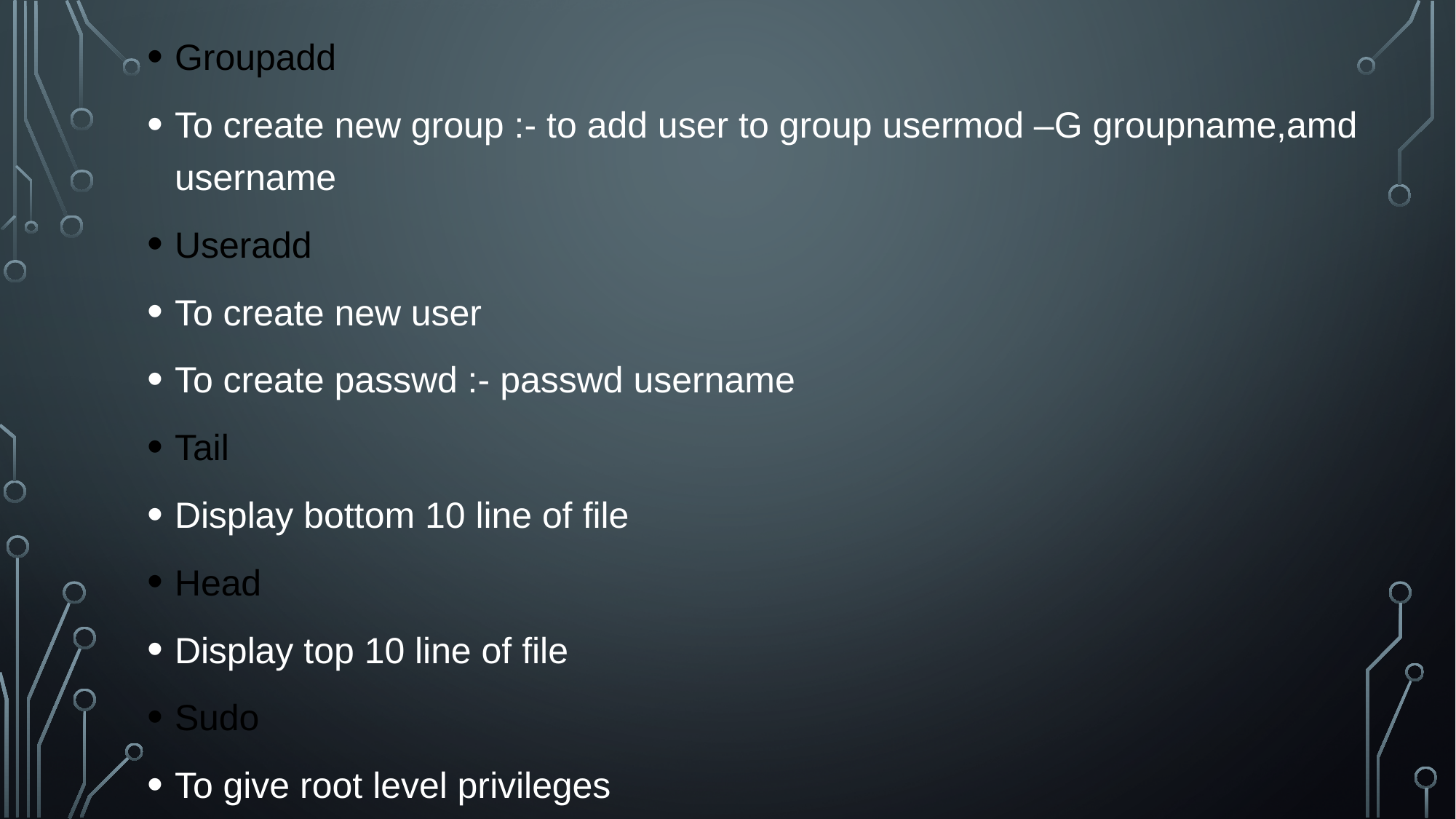

Groupadd
To create new group :- to add user to group usermod –G groupname,amd username
Useradd
To create new user
To create passwd :- passwd username
Tail
Display bottom 10 line of file
Head
Display top 10 line of file
Sudo
To give root level privileges